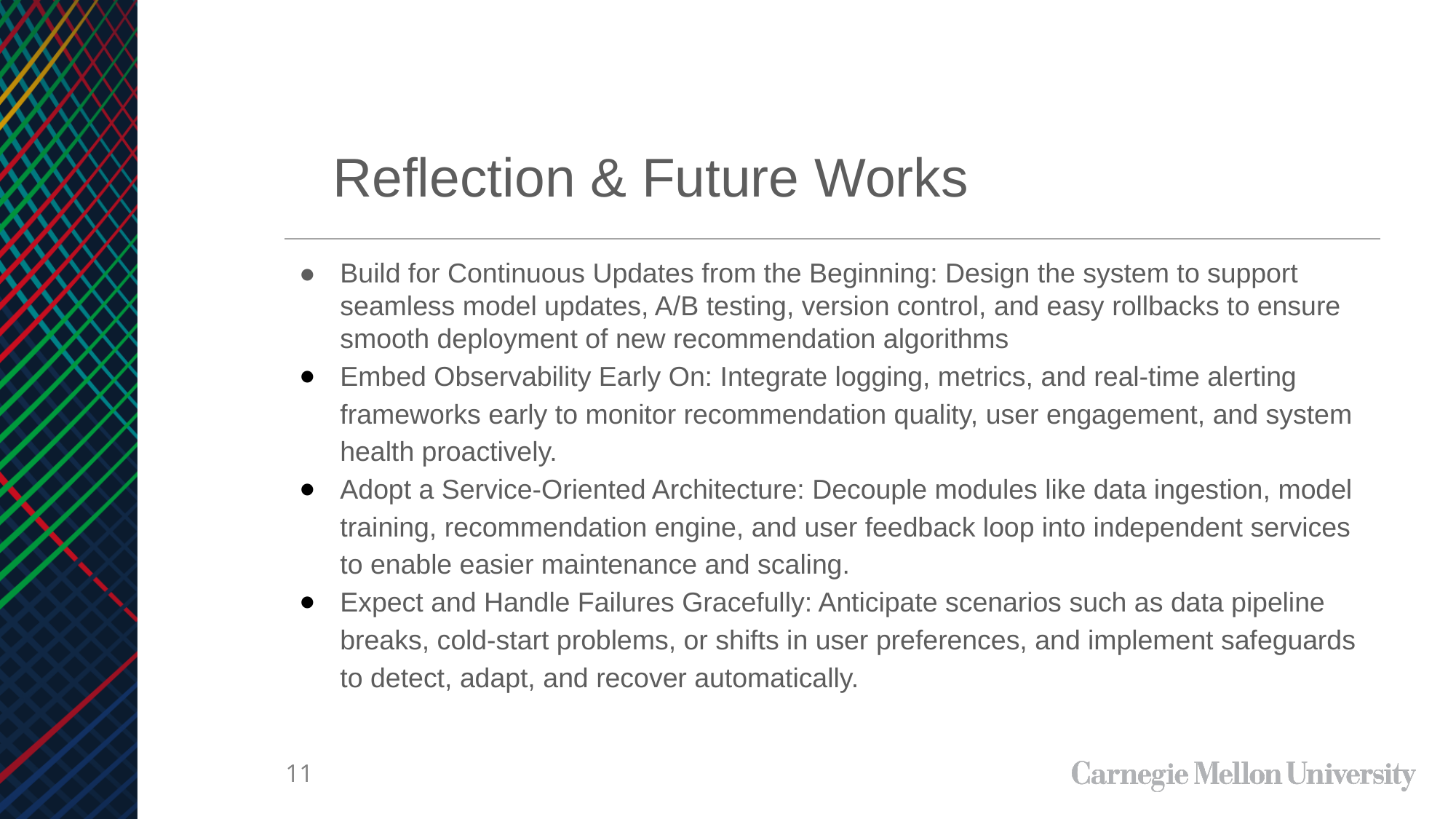

Reflection & Future Works
Build for Continuous Updates from the Beginning: Design the system to support seamless model updates, A/B testing, version control, and easy rollbacks to ensure smooth deployment of new recommendation algorithms
Embed Observability Early On: Integrate logging, metrics, and real-time alerting frameworks early to monitor recommendation quality, user engagement, and system health proactively.
Adopt a Service-Oriented Architecture: Decouple modules like data ingestion, model training, recommendation engine, and user feedback loop into independent services to enable easier maintenance and scaling.
Expect and Handle Failures Gracefully: Anticipate scenarios such as data pipeline breaks, cold-start problems, or shifts in user preferences, and implement safeguards to detect, adapt, and recover automatically.

11